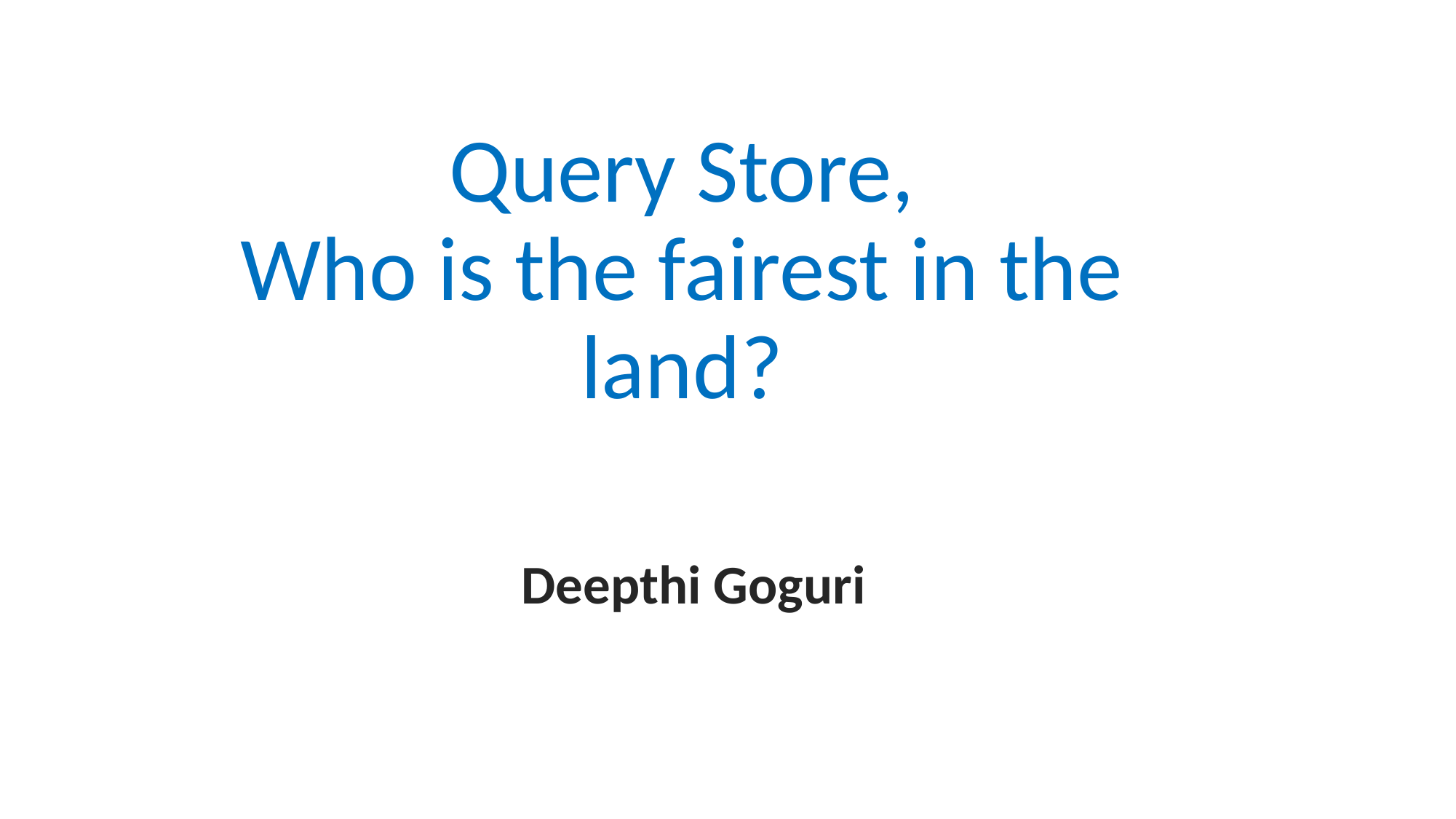

# Query Store, Who is the fairest in the land?
Deepthi Goguri